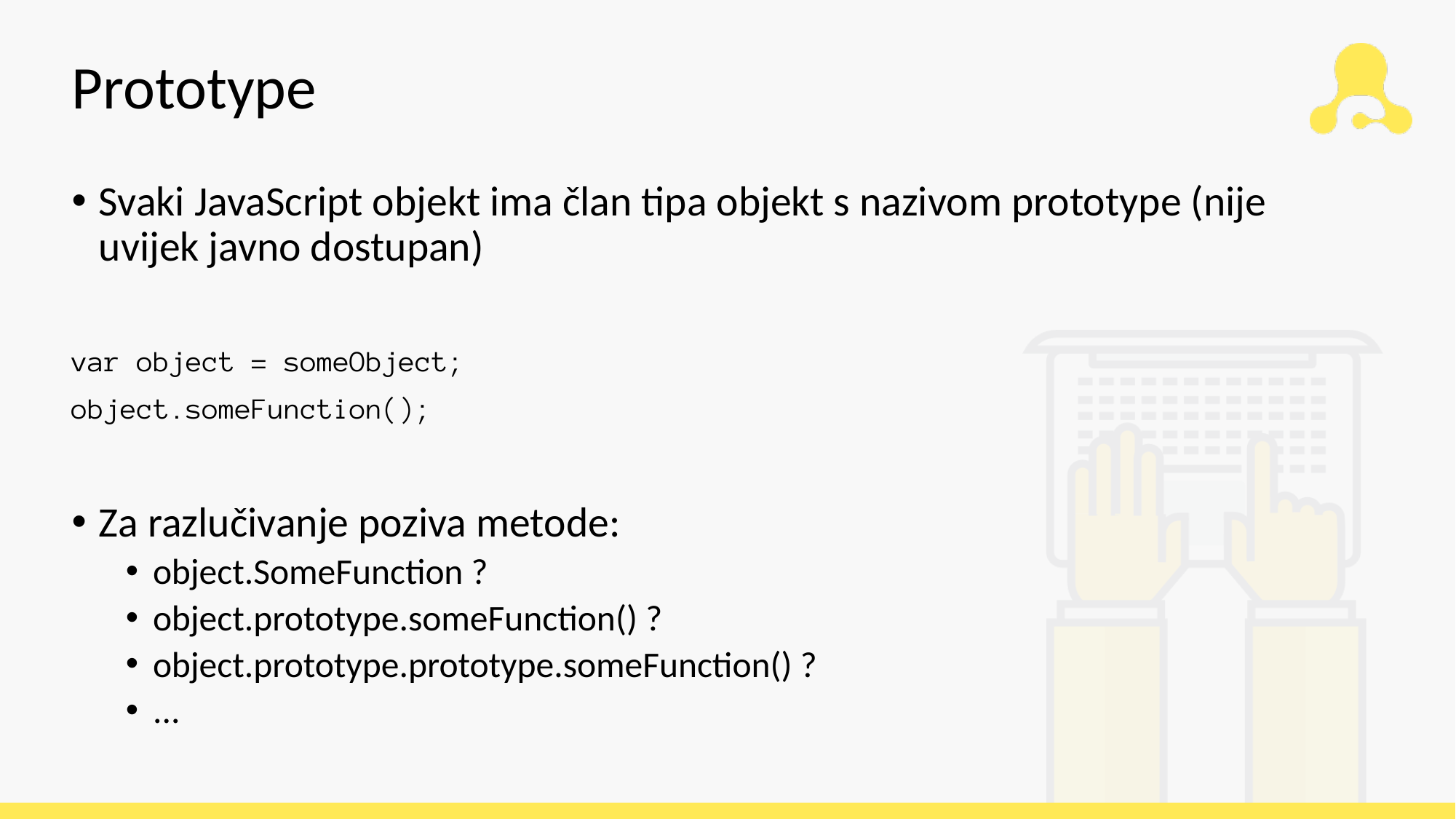

# Prototype
Svaki JavaScript objekt ima član tipa objekt s nazivom prototype (nije uvijek javno dostupan)

var object = someObject;
object.someFunction();

Za razlučivanje poziva metode:
object.SomeFunction ?
object.prototype.someFunction() ?
object.prototype.prototype.someFunction() ?
...